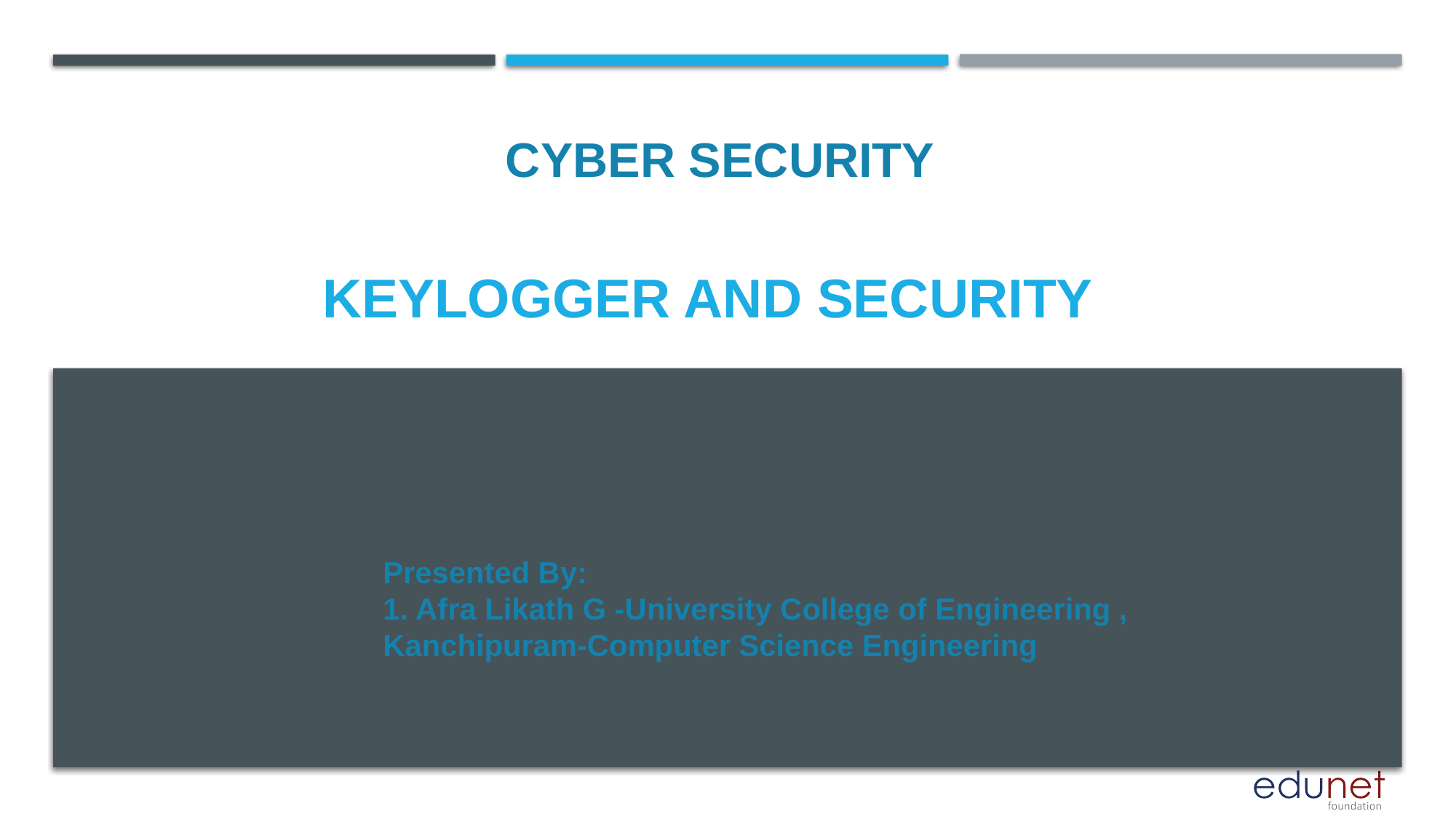

CYBER SECURITY
# KEYLOGGER AND SECURITY
Presented By:
1. Afra Likath G -University College of Engineering , Kanchipuram-Computer Science Engineering